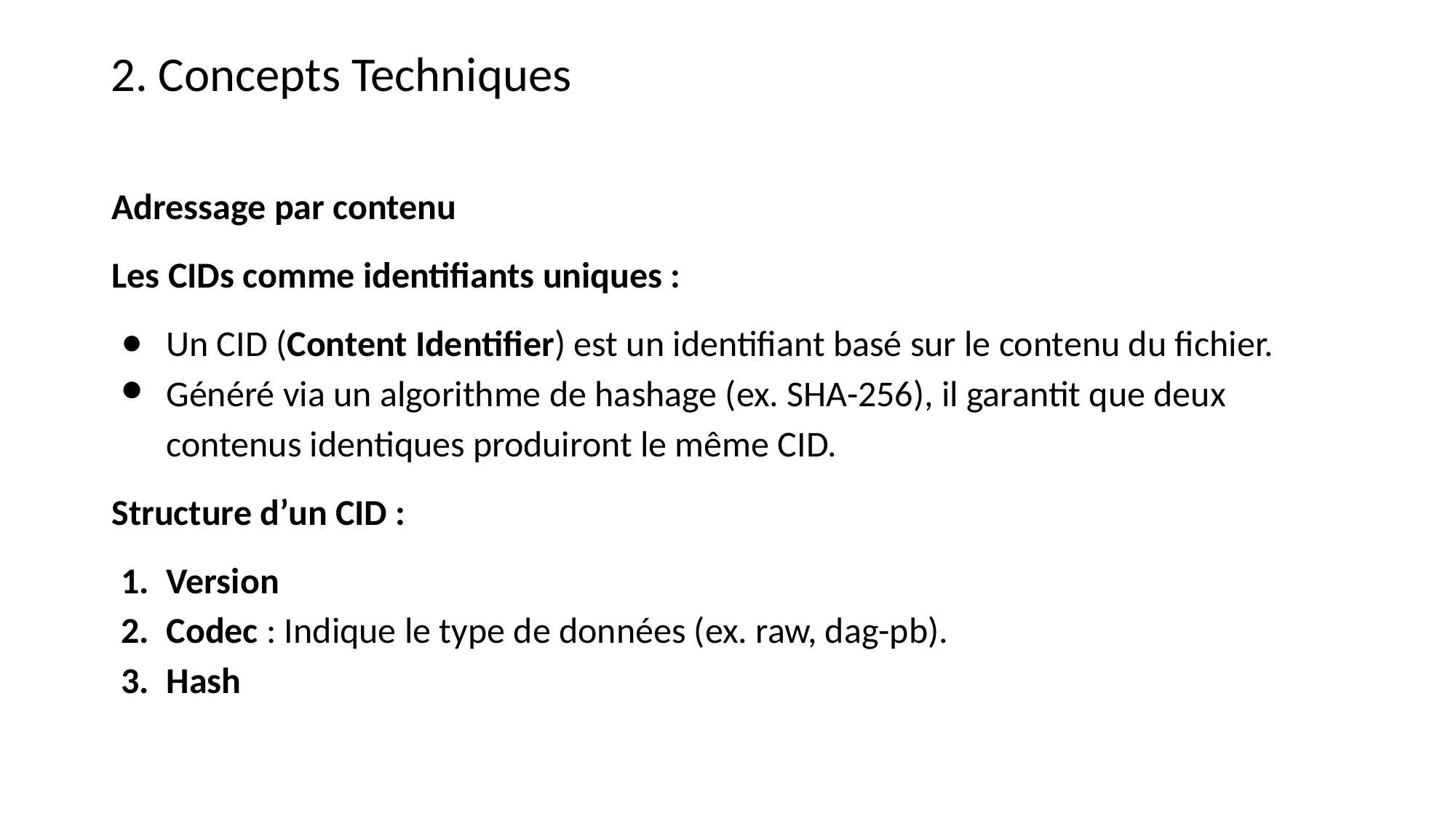

2. Concepts Techniques
Adressage par contenu
Les CIDs comme identifiants uniques :
Un CID (Content Identifier) est un identifiant basé sur le contenu du fichier.
Généré via un algorithme de hashage (ex. SHA-256), il garantit que deux contenus identiques produiront le même CID.
Structure d’un CID :
Version
Codec : Indique le type de données (ex. raw, dag-pb).
Hash